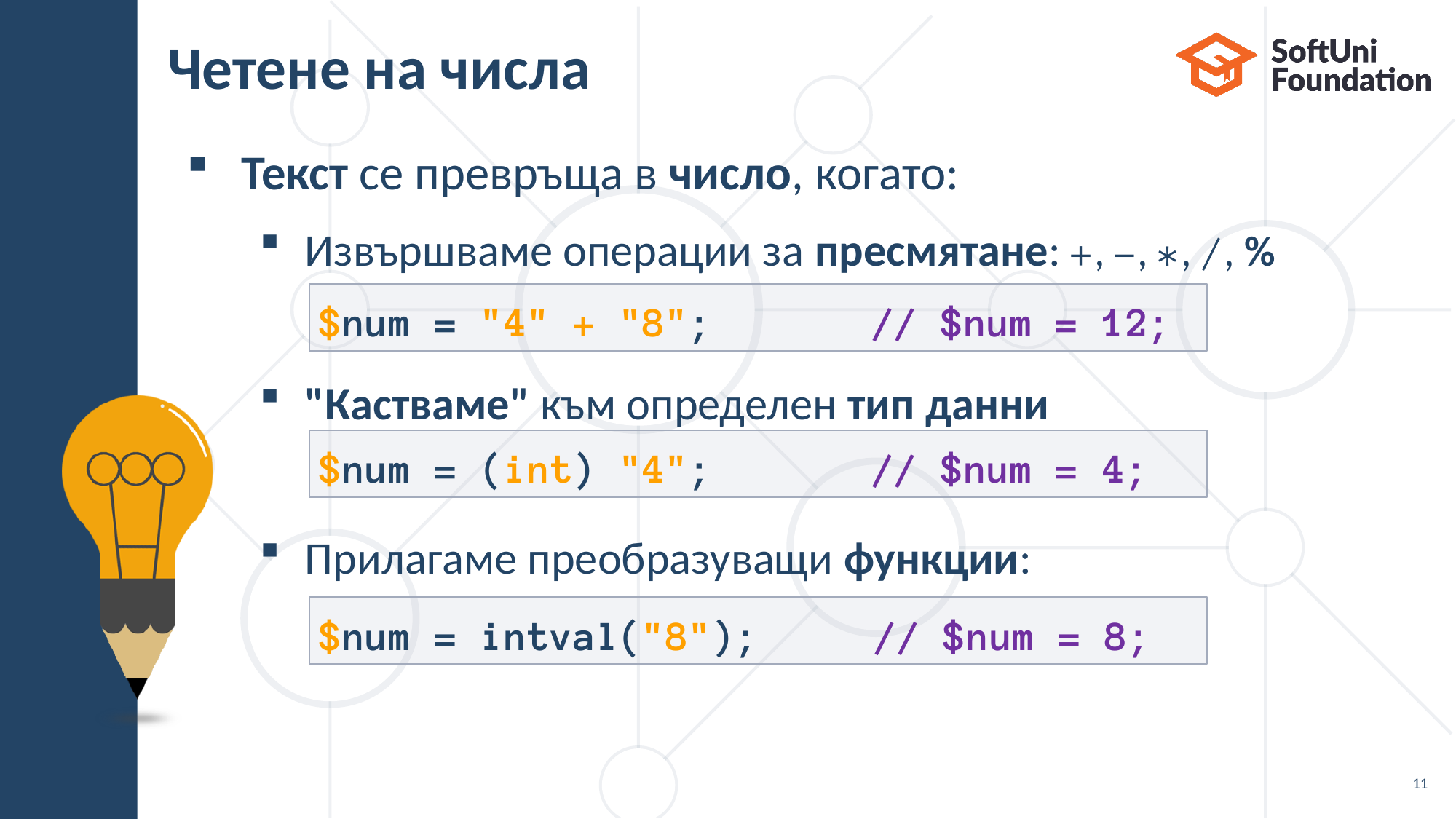

# Четене на числа
Текст се превръща в число, когато:
Извършваме операции за пресмятане: +, -, *, /, %

"Кастваме" към определен тип данни

Прилагаме преобразуващи функции:

$num = "4" + "8";	     // $num = 12;
$num = (int) "4";	     // $num = 4;
$num = intval("8");     // $num = 8;
11